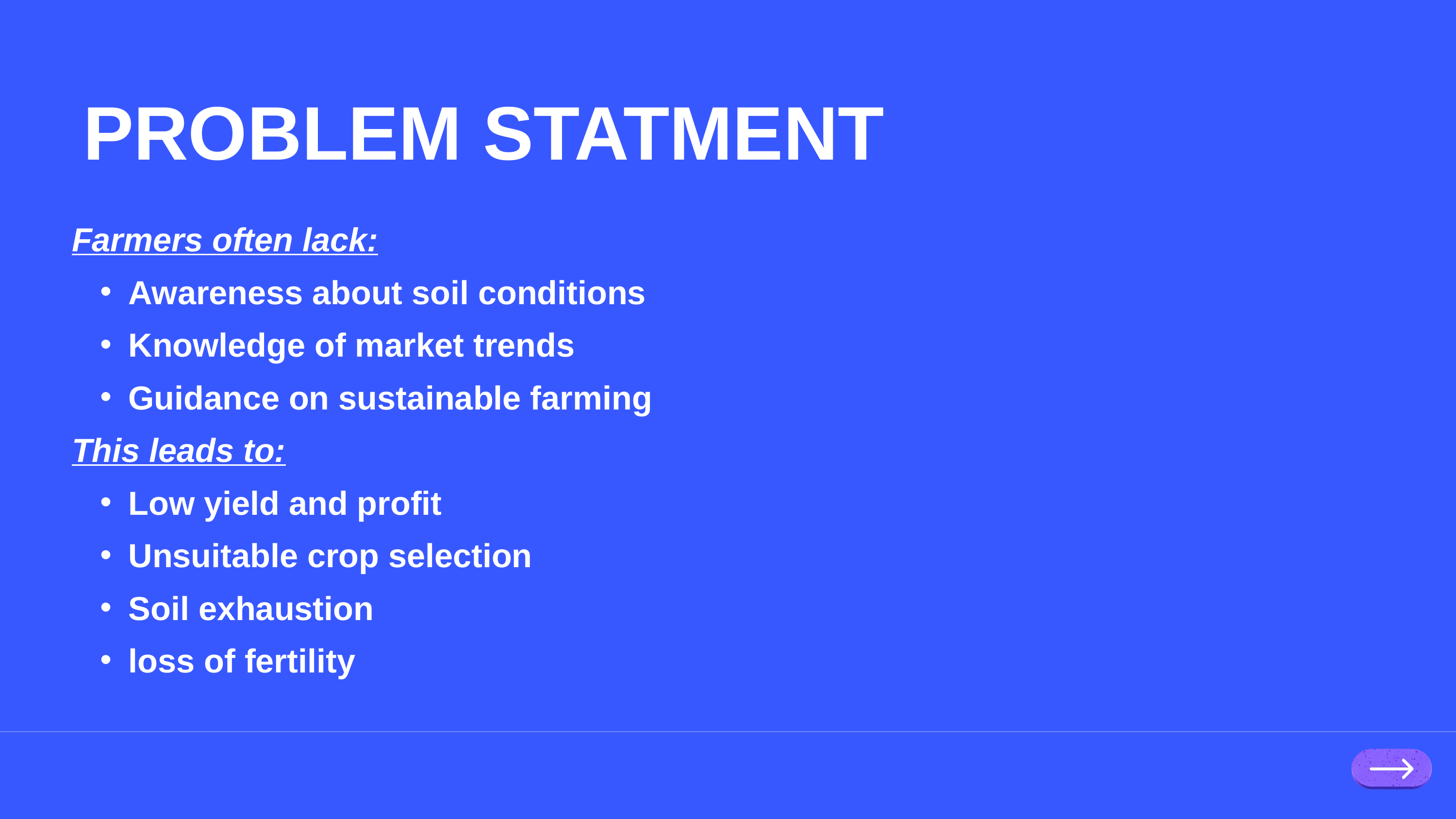

PROBLEM STATMENT
Farmers often lack:
Awareness about soil conditions
Knowledge of market trends
Guidance on sustainable farming
This leads to:
Low yield and profit
Unsuitable crop selection
Soil exhaustion
loss of fertility